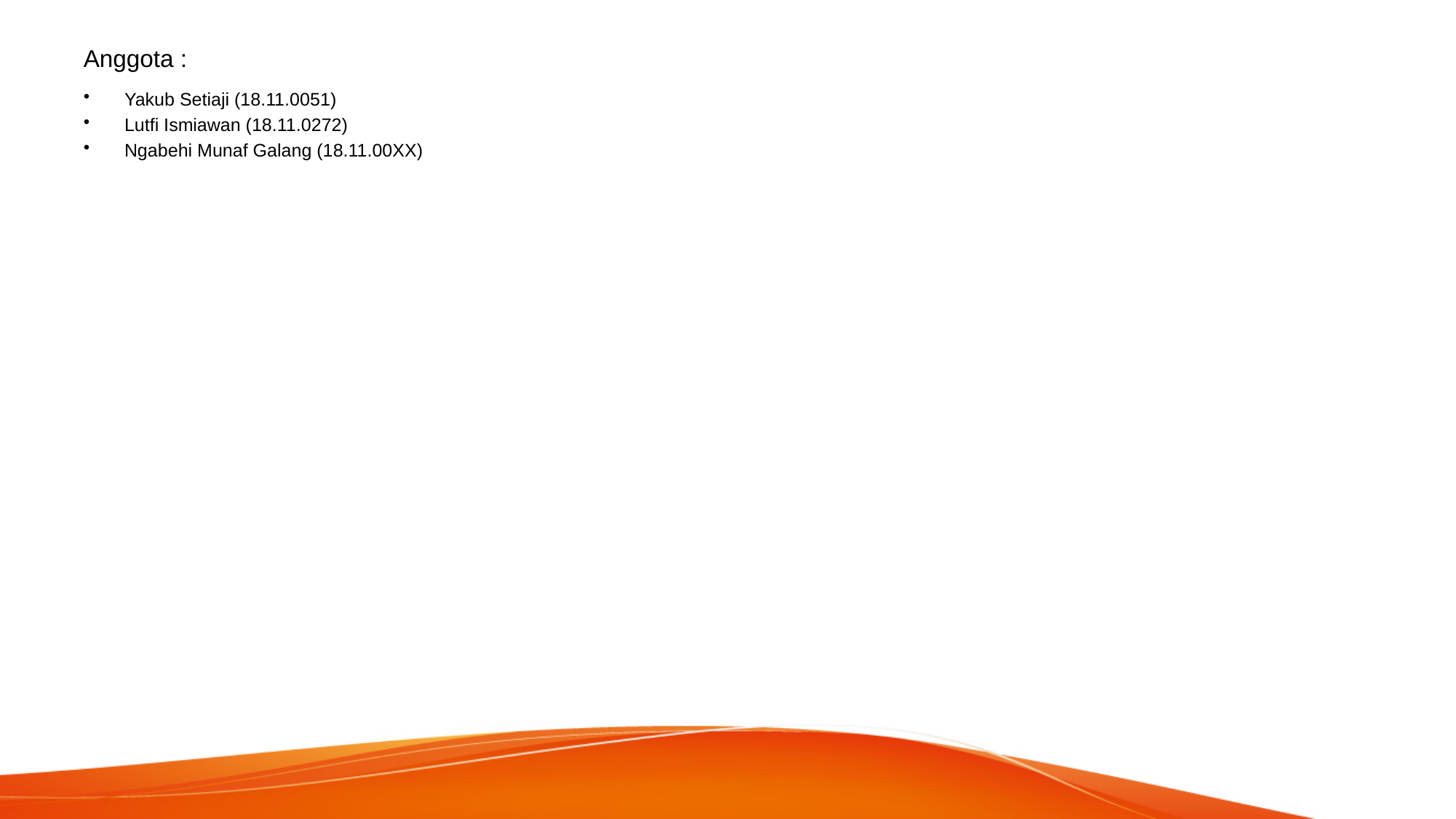

# Anggota :
Yakub Setiaji (18.11.0051)
Lutfi Ismiawan (18.11.0272)
Ngabehi Munaf Galang (18.11.00XX)